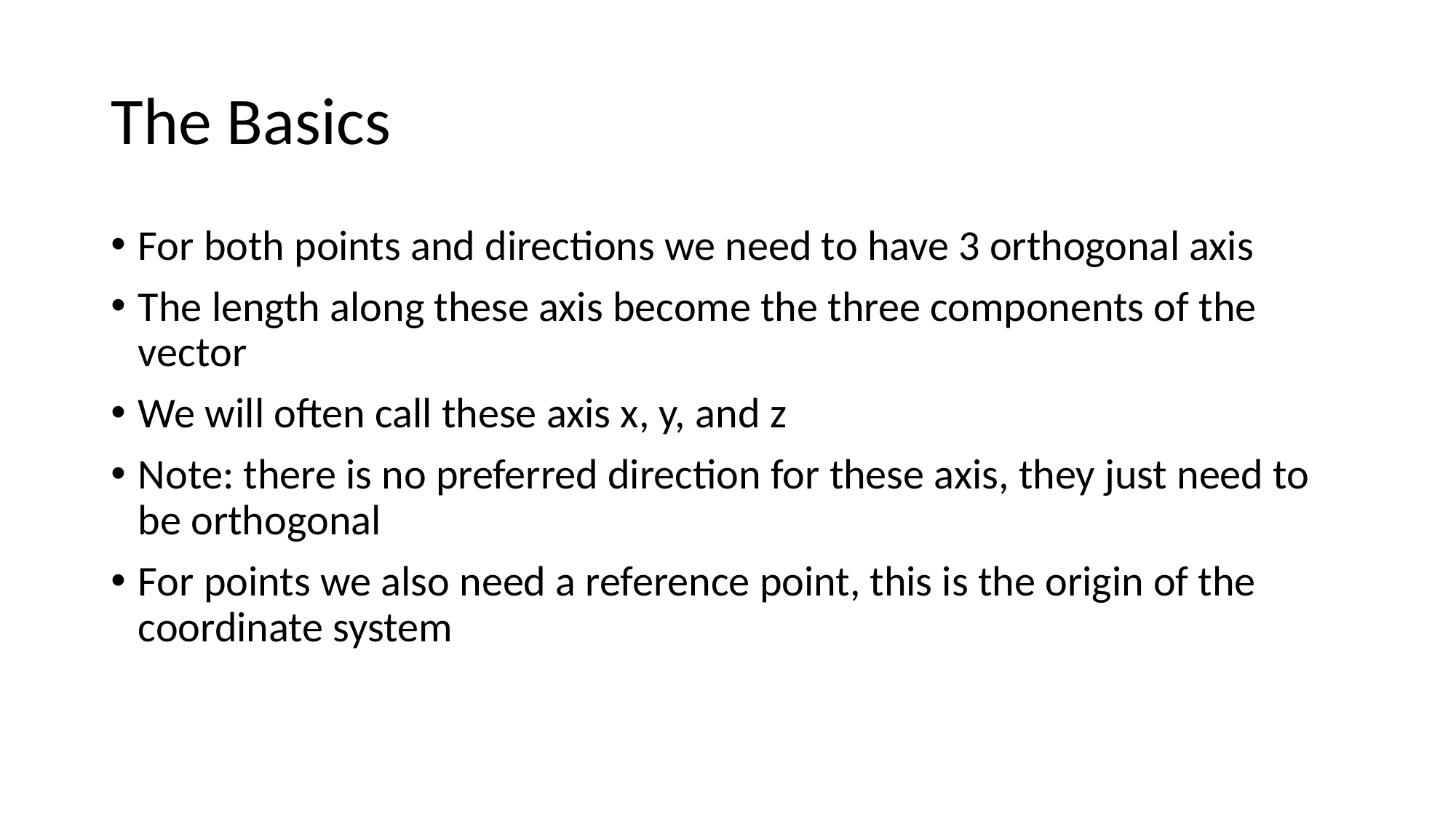

# The Basics
For both points and directions we need to have 3 orthogonal axis
The length along these axis become the three components of the vector
We will often call these axis x, y, and z
Note: there is no preferred direction for these axis, they just need to be orthogonal
For points we also need a reference point, this is the origin of the coordinate system